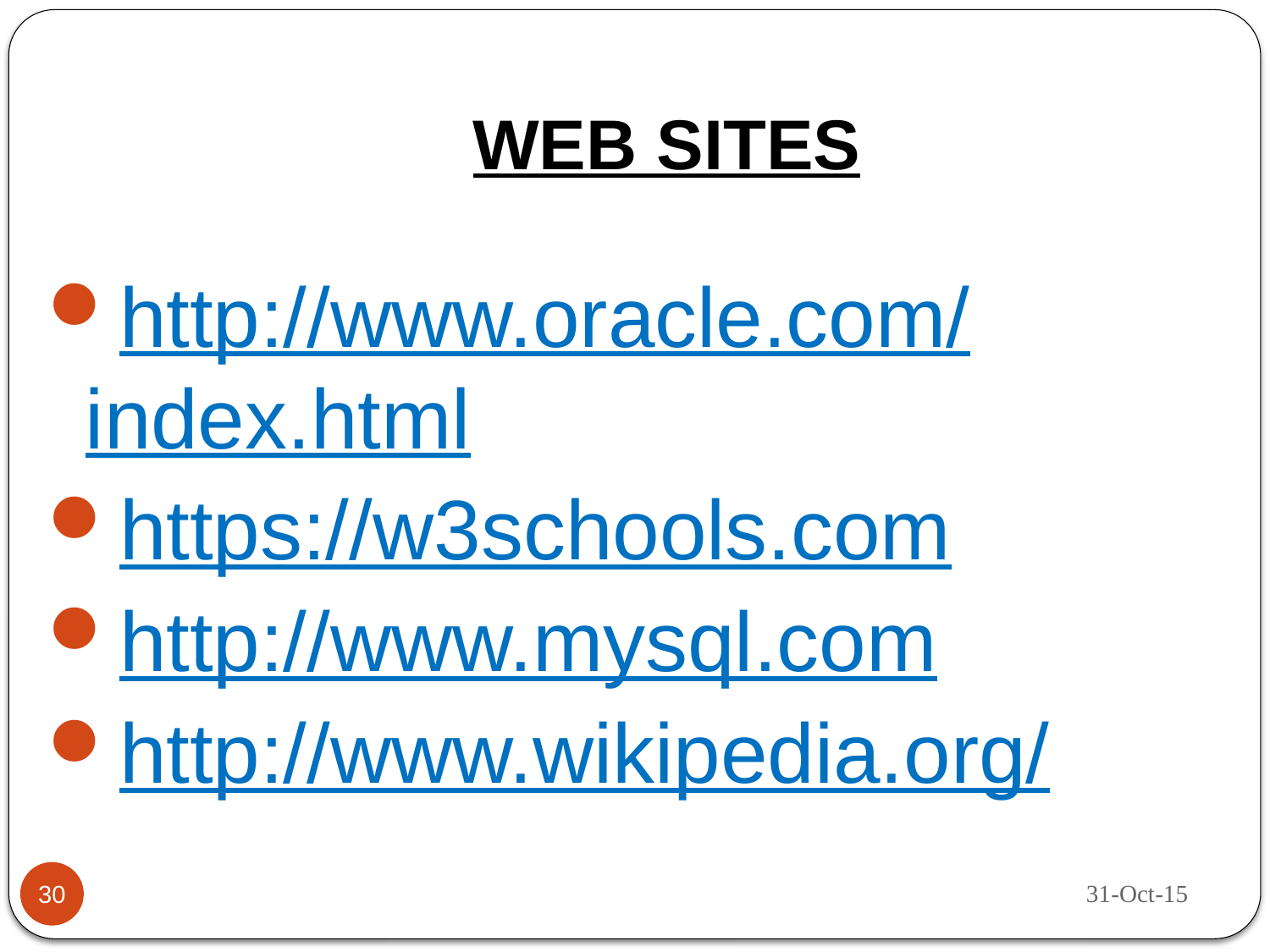

WEB SITES
http://www.oracle.com/index.html
https://w3schools.com
http://www.mysql.com
http://www.wikipedia.org/

31-Oct-15
30